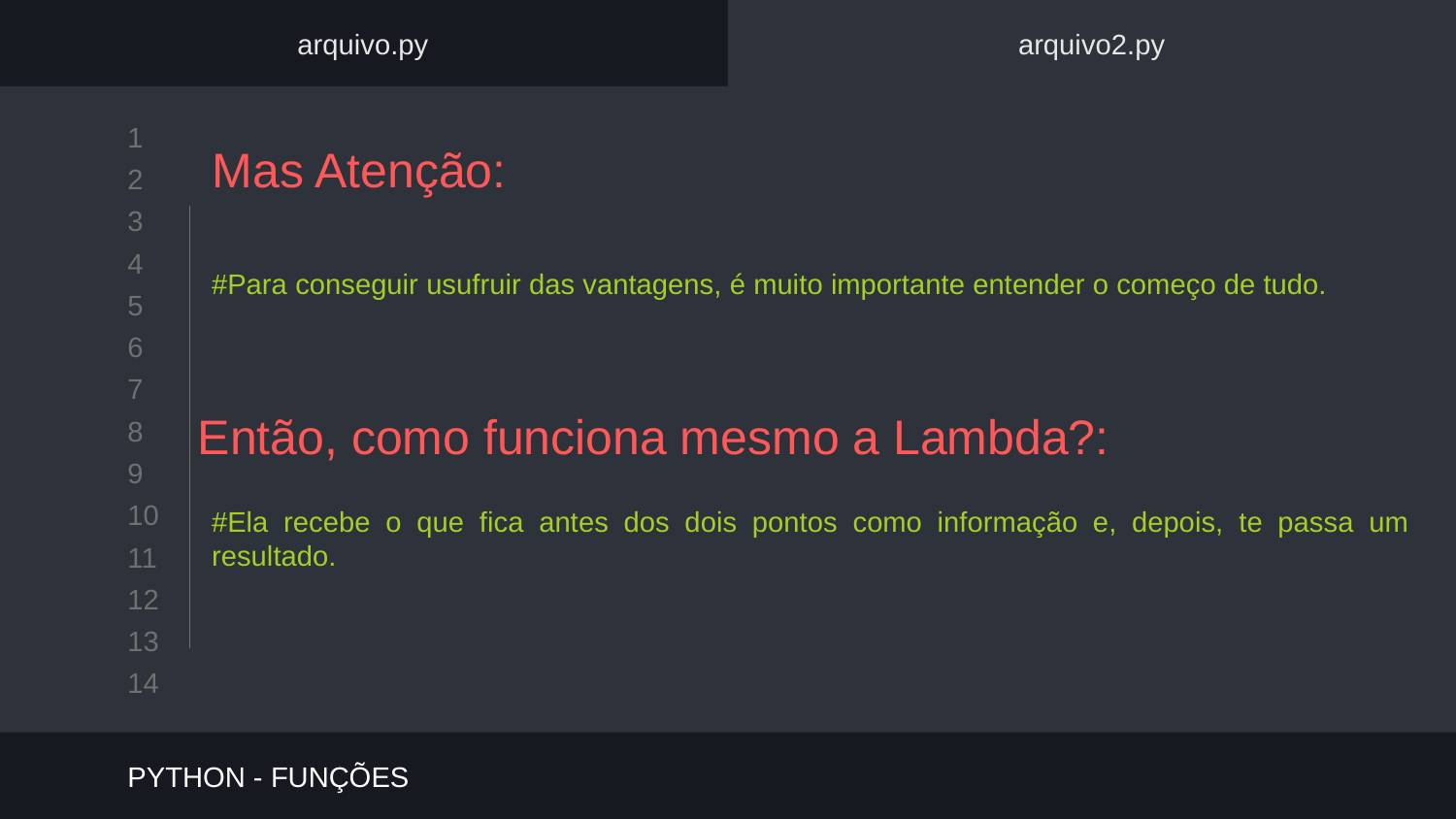

arquivo.py
arquivo2.py
# Mas Atenção:
#Para conseguir usufruir das vantagens, é muito importante entender o começo de tudo.
 Então, como funciona mesmo a Lambda?:
#Ela recebe o que fica antes dos dois pontos como informação e, depois, te passa um resultado.
PYTHON - FUNÇÕES